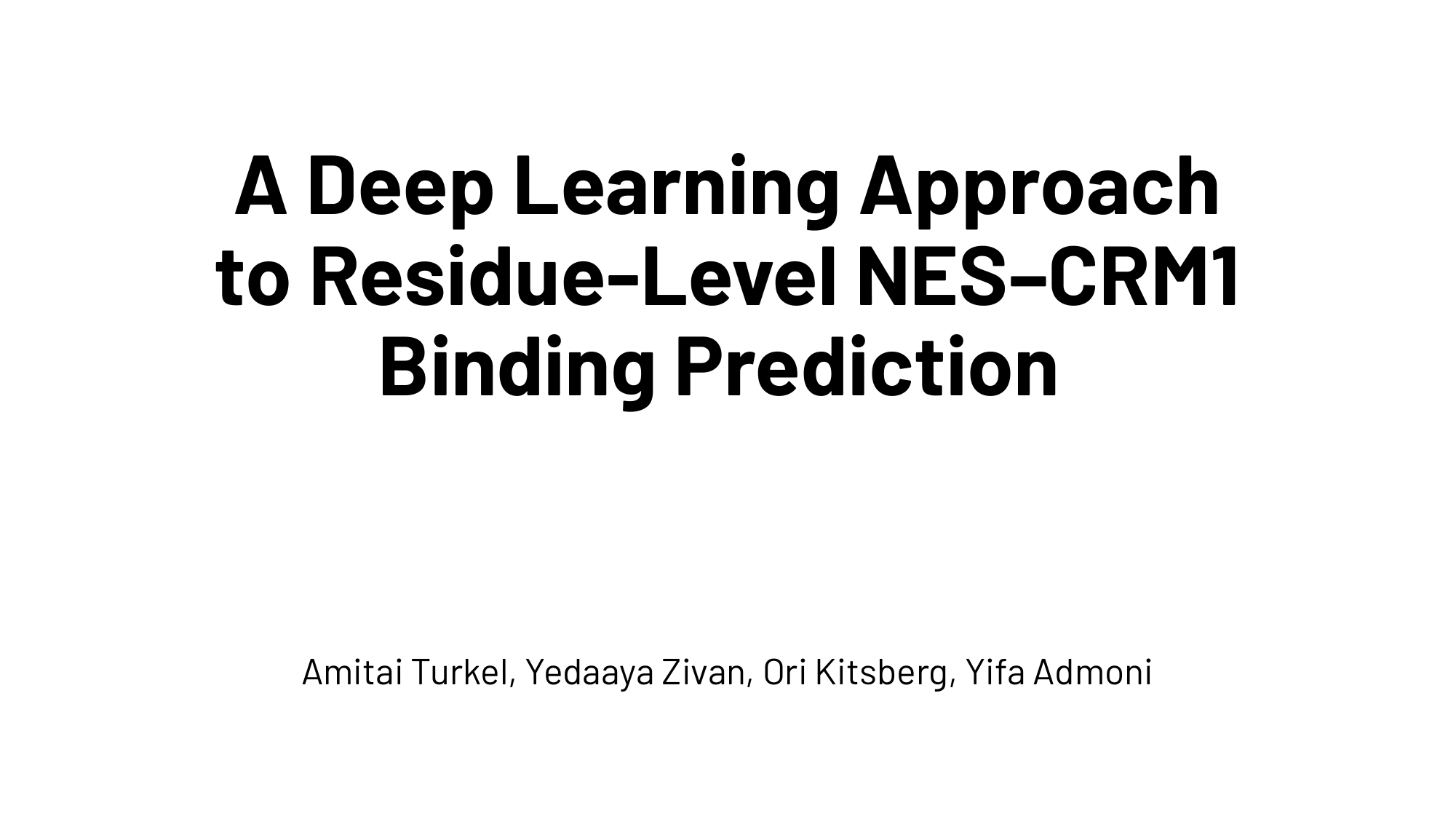

# A Deep Learning Approach to Residue-Level NES–CRM1 Binding Prediction
Amitai Turkel, Yedaaya Zivan, Ori Kitsberg, Yifa Admoni